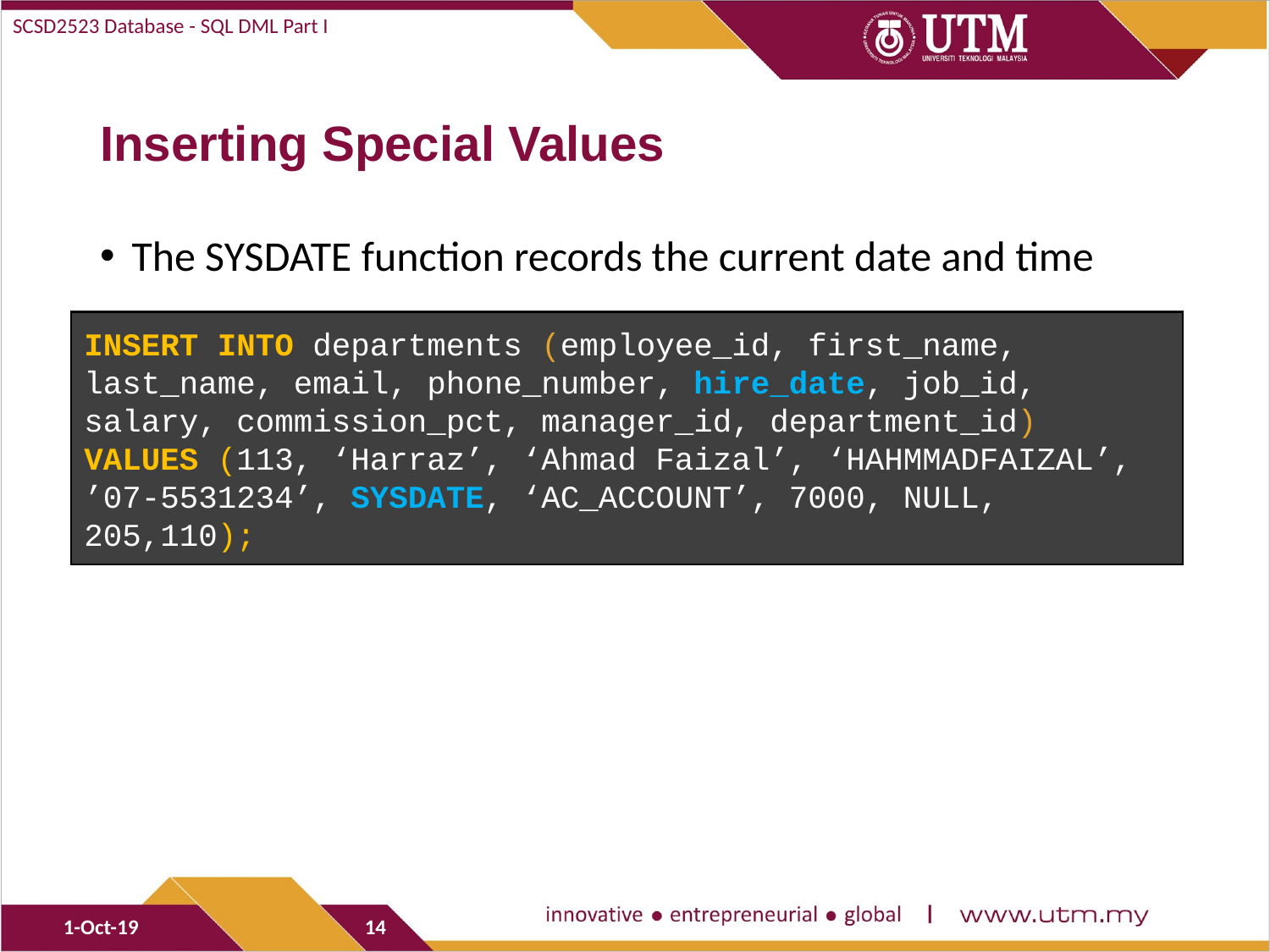

SCSD2523 Database - SQL DML Part I
# Inserting Special Values
The SYSDATE function records the current date and time

INSERT INTO departments (employee_id, first_name, last_name, email, phone_number, hire_date, job_id, salary, commission_pct, manager_id, department_id)
VALUES (113, ‘Harraz’, ‘Ahmad Faizal’, ‘HAHMMADFAIZAL’, ’07-5531234’, SYSDATE, ‘AC_ACCOUNT’, 7000, NULL, 205,110);
1-Oct-19
14